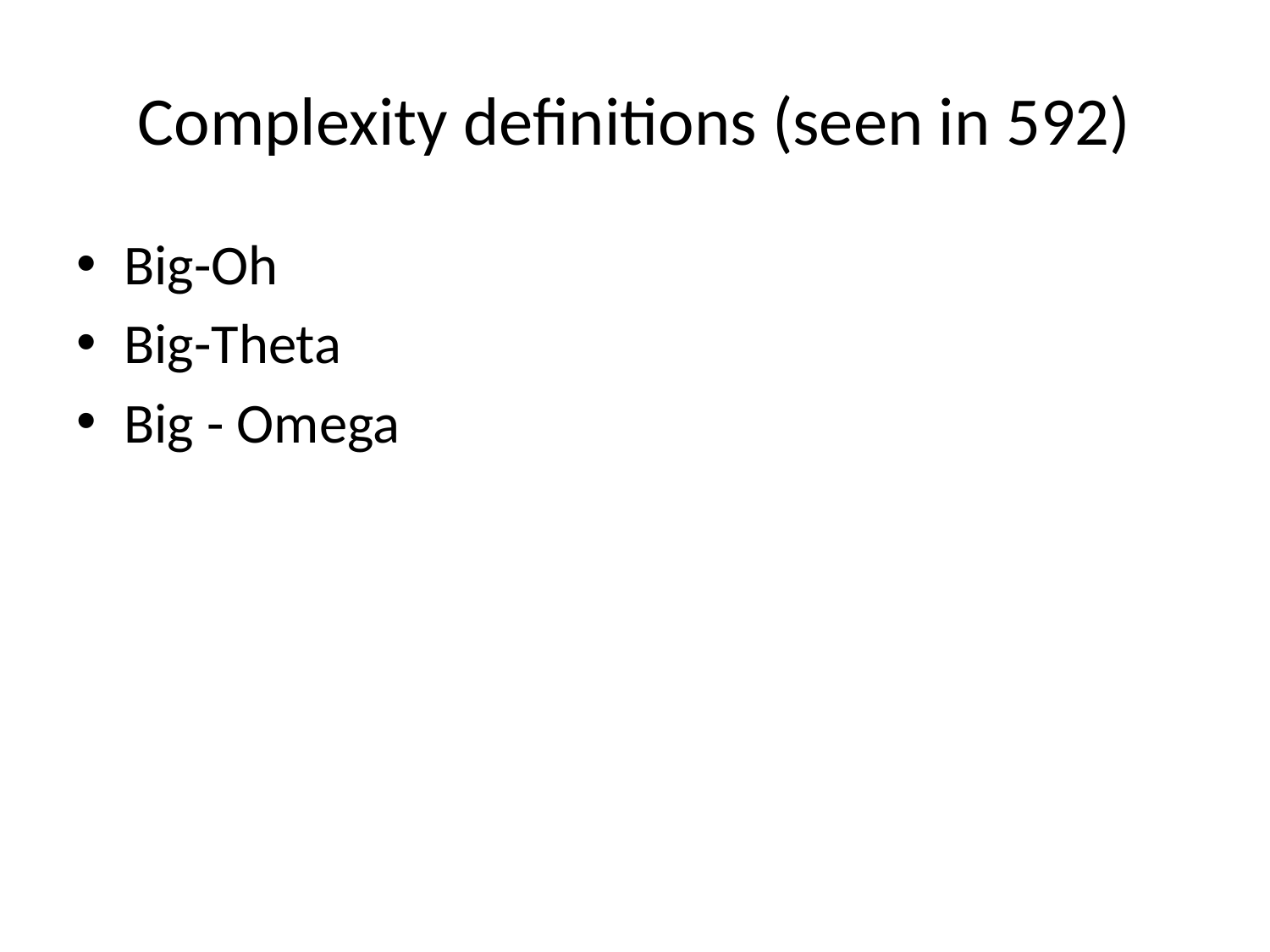

# Complexity definitions (seen in 592)
Big-Oh
Big-Theta
Big - Omega